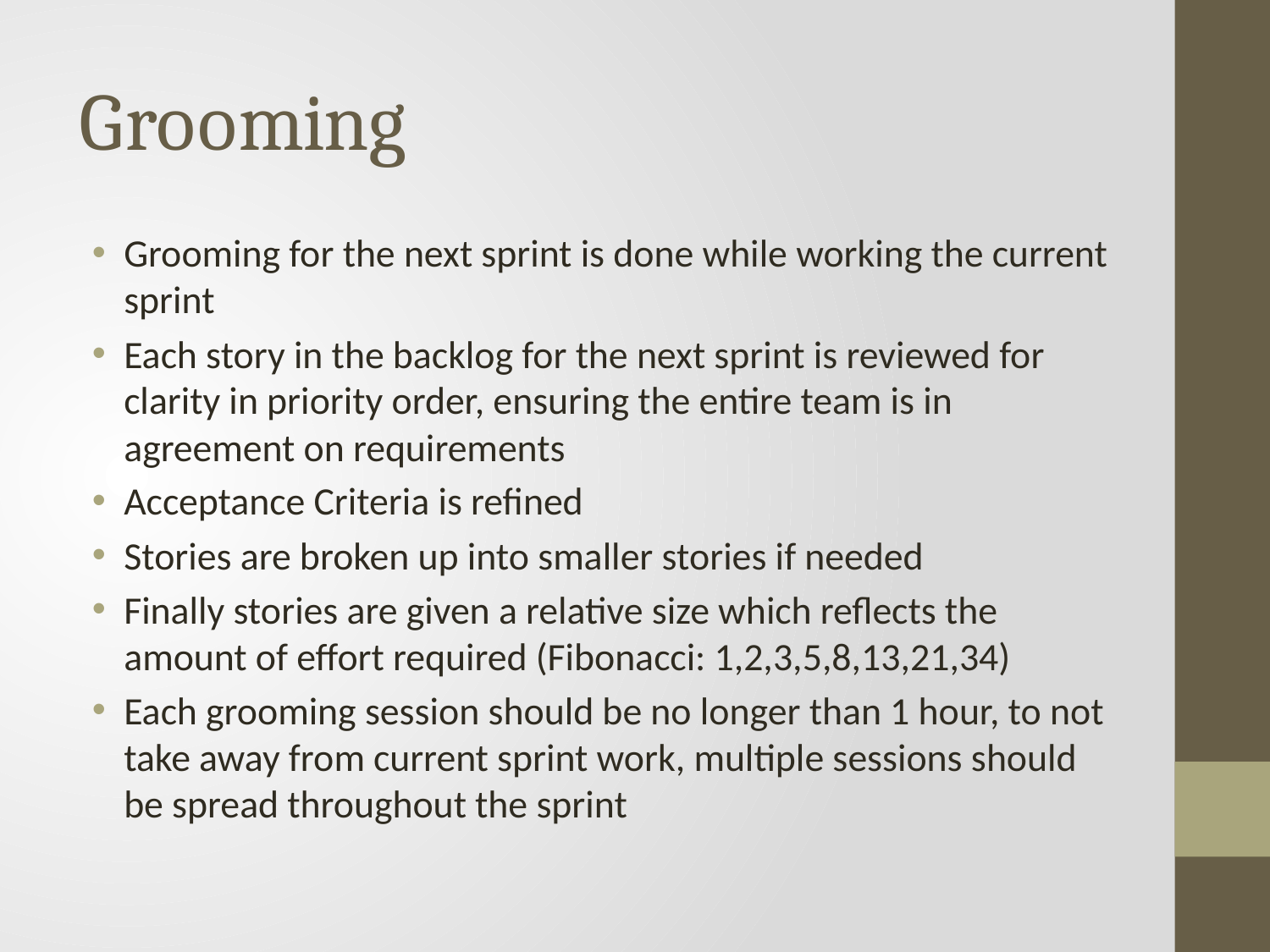

# Grooming
Grooming for the next sprint is done while working the current sprint
Each story in the backlog for the next sprint is reviewed for clarity in priority order, ensuring the entire team is in agreement on requirements
Acceptance Criteria is refined
Stories are broken up into smaller stories if needed
Finally stories are given a relative size which reflects the amount of effort required (Fibonacci: 1,2,3,5,8,13,21,34)
Each grooming session should be no longer than 1 hour, to not take away from current sprint work, multiple sessions should be spread throughout the sprint